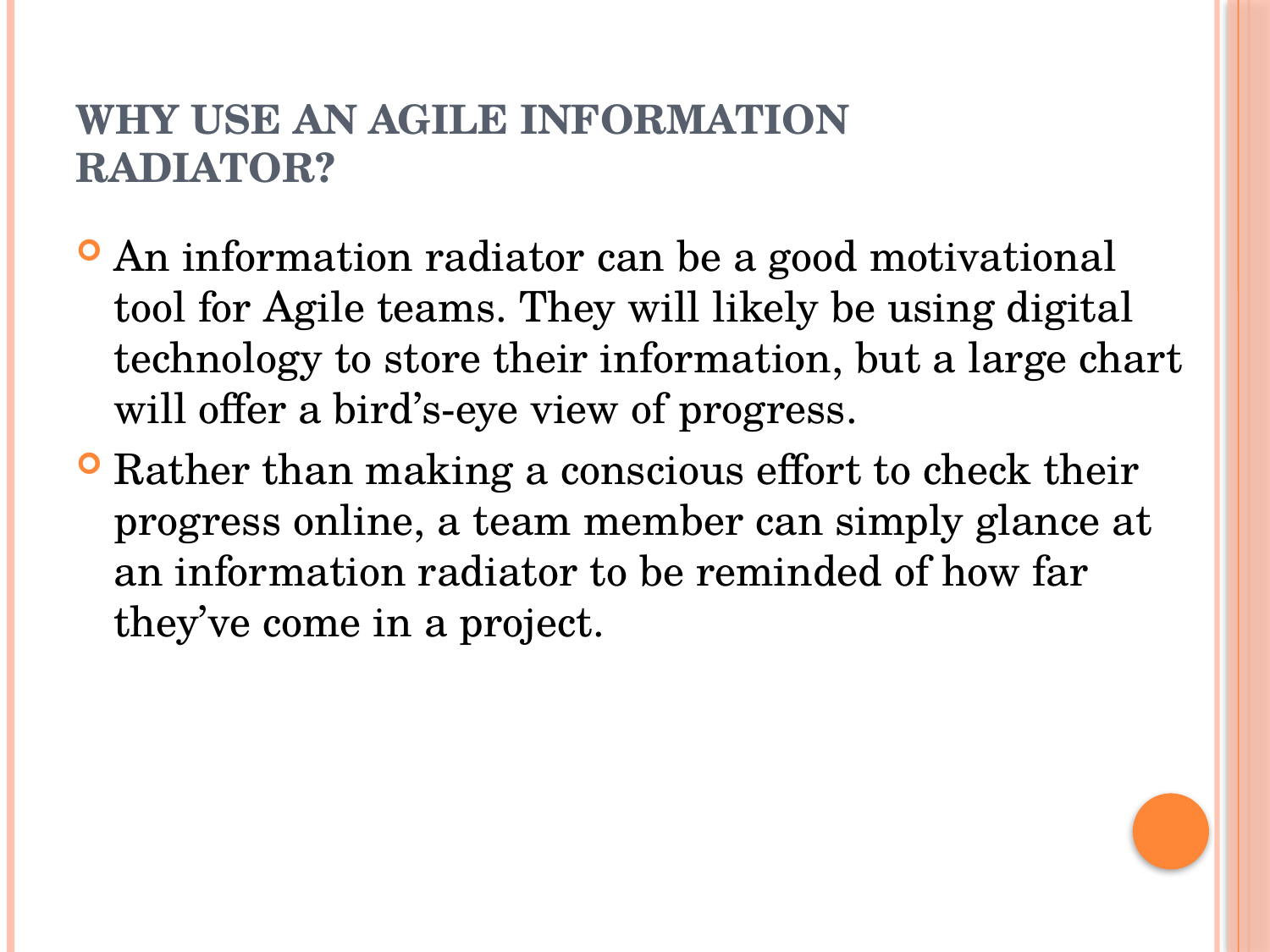

# Why use an Agile information radiator?
An information radiator can be a good motivational tool for Agile teams. They will likely be using digital technology to store their information, but a large chart will offer a bird’s-eye view of progress.
Rather than making a conscious effort to check their progress online, a team member can simply glance at an information radiator to be reminded of how far they’ve come in a project.